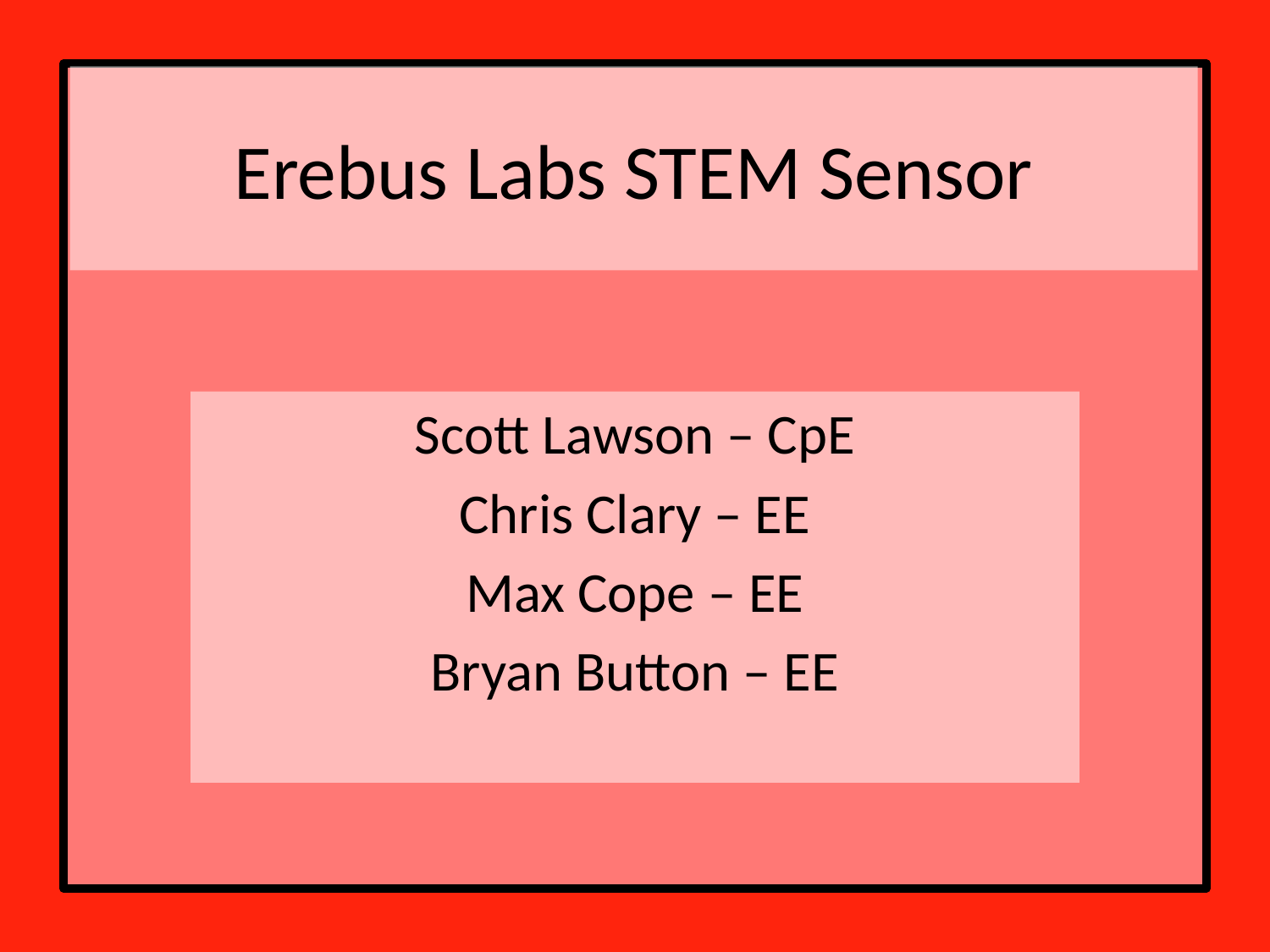

# Erebus Labs STEM Sensor
Scott Lawson – CpE
Chris Clary – EE
Max Cope – EE
Bryan Button – EE